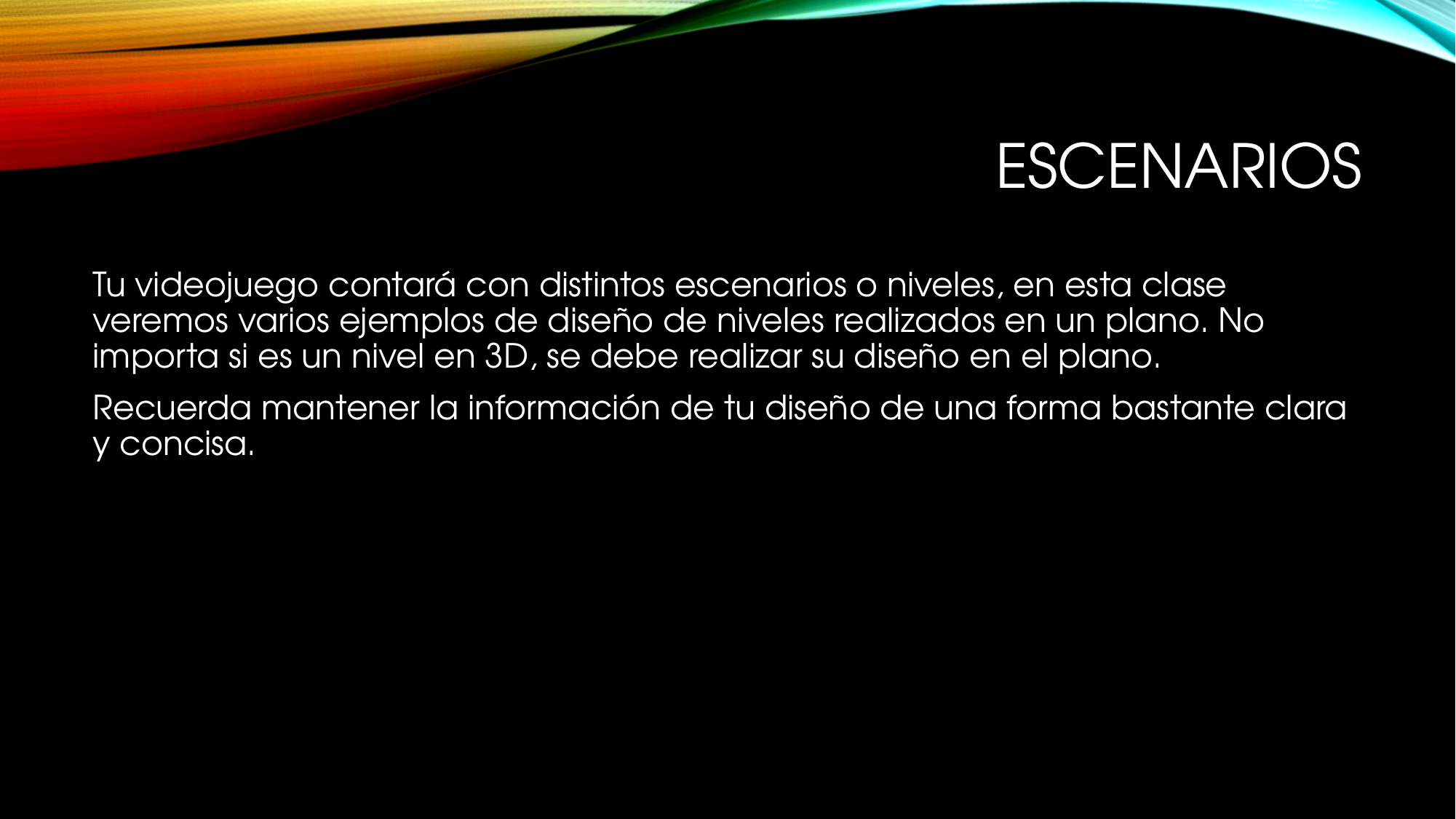

# Escenarios
Tu videojuego contará con distintos escenarios o niveles, en esta clase veremos varios ejemplos de diseño de niveles realizados en un plano. No importa si es un nivel en 3D, se debe realizar su diseño en el plano.
Recuerda mantener la información de tu diseño de una forma bastante clara y concisa.